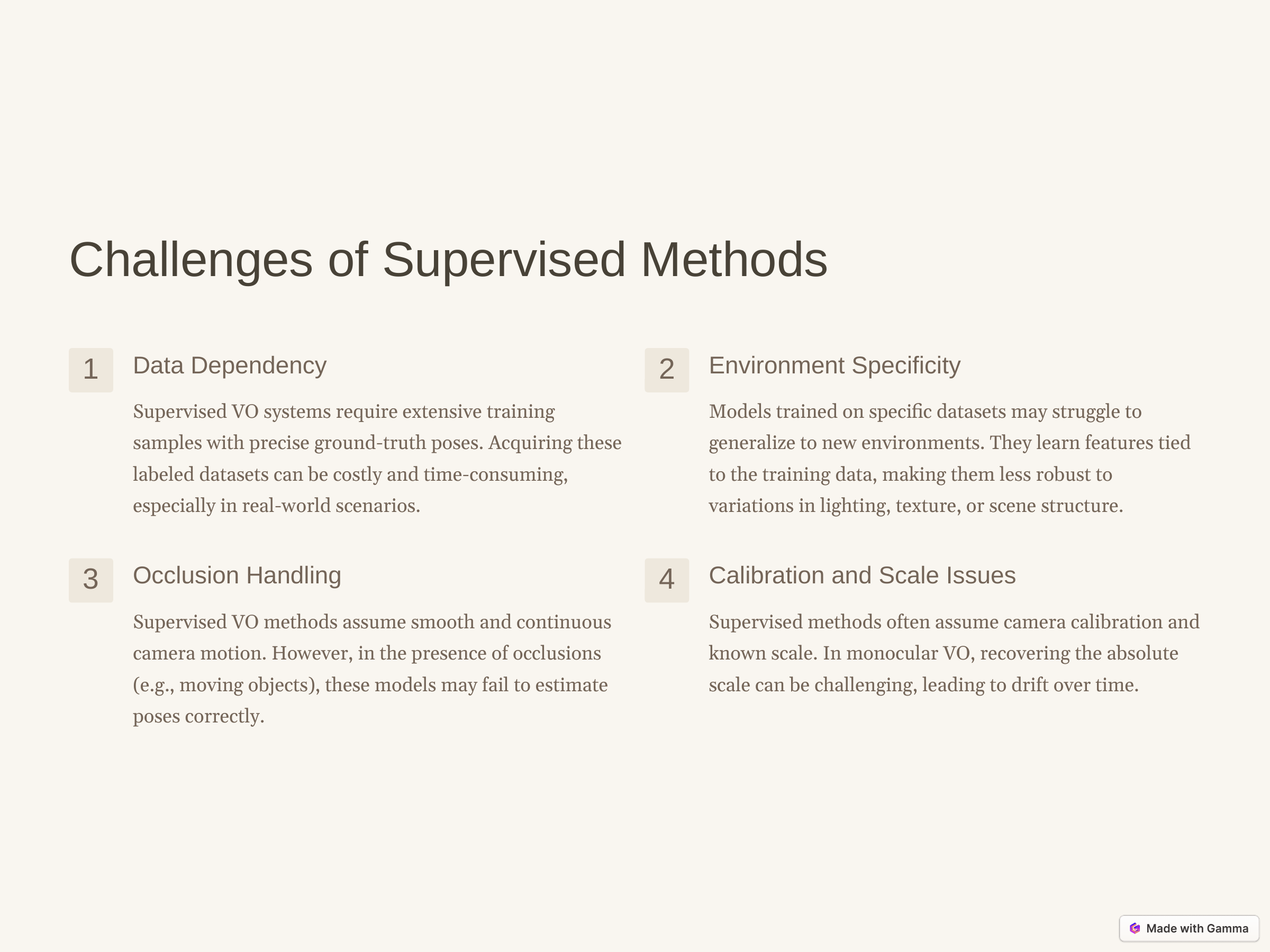

Challenges of Supervised Methods

Data Dependency

Environment Specificity
1
2
Supervised VO systems require extensive training samples with precise ground-truth poses. Acquiring these labeled datasets can be costly and time-consuming, especially in real-world scenarios.
Models trained on specific datasets may struggle to generalize to new environments. They learn features tied to the training data, making them less robust to variations in lighting, texture, or scene structure.

Occlusion Handling

Calibration and Scale Issues
3
4
Supervised VO methods assume smooth and continuous camera motion. However, in the presence of occlusions (e.g., moving objects), these models may fail to estimate poses correctly.
Supervised methods often assume camera calibration and known scale. In monocular VO, recovering the absolute scale can be challenging, leading to drift over time.